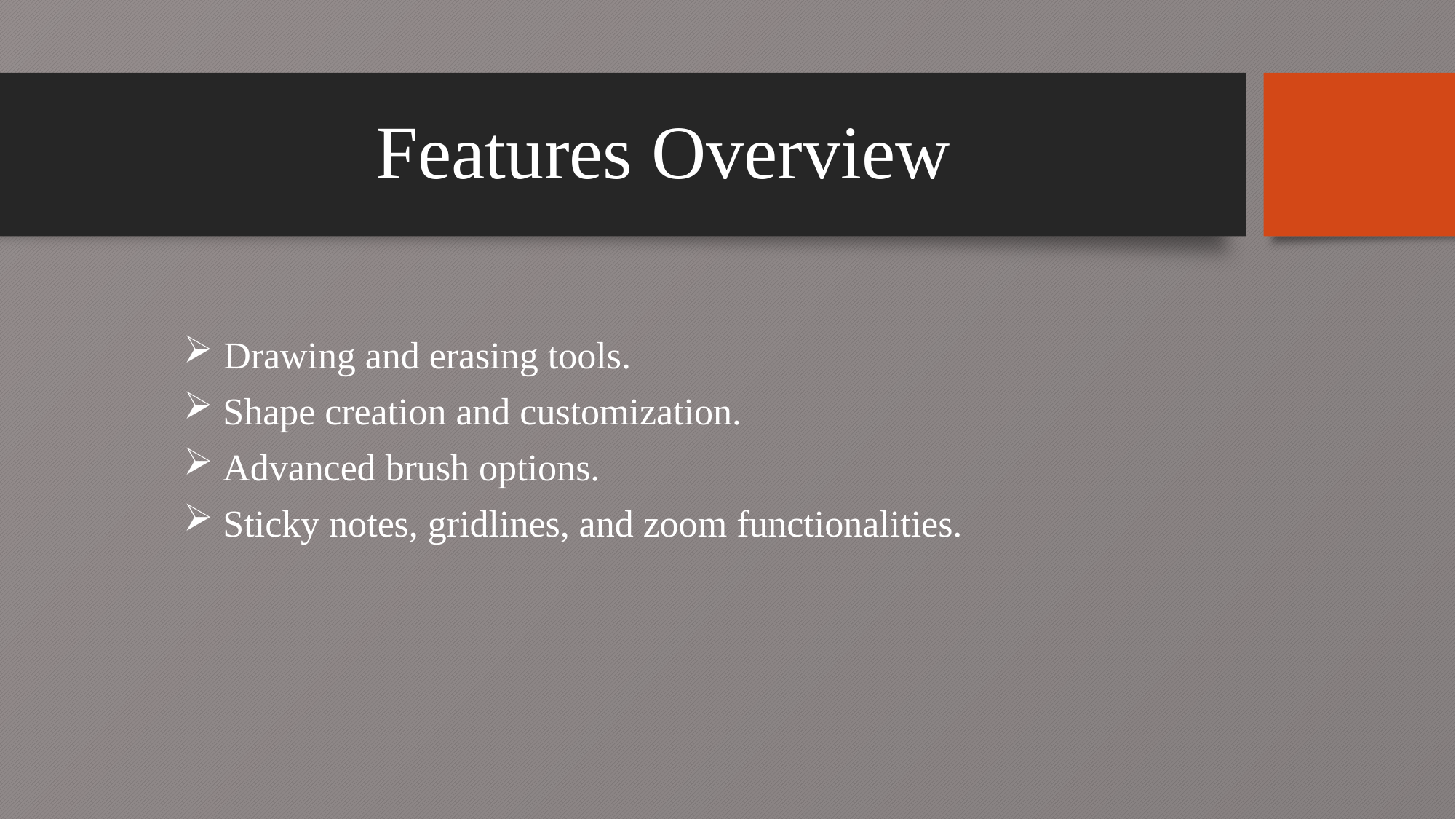

# Features Overview
 Drawing and erasing tools.
 Shape creation and customization.
 Advanced brush options.
 Sticky notes, gridlines, and zoom functionalities.